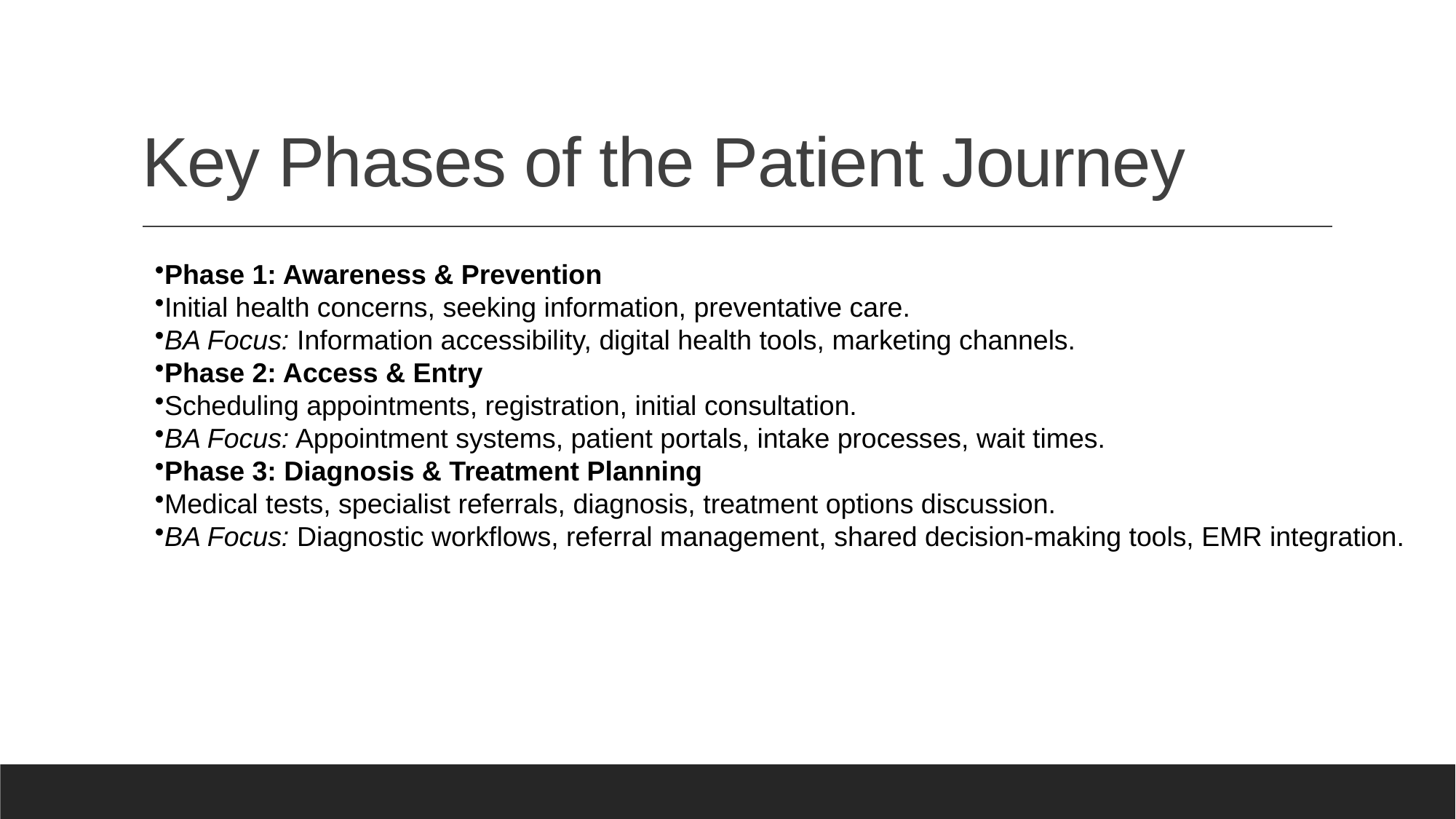

# Key Phases of the Patient Journey
Phase 1: Awareness & Prevention
Initial health concerns, seeking information, preventative care.
BA Focus: Information accessibility, digital health tools, marketing channels.
Phase 2: Access & Entry
Scheduling appointments, registration, initial consultation.
BA Focus: Appointment systems, patient portals, intake processes, wait times.
Phase 3: Diagnosis & Treatment Planning
Medical tests, specialist referrals, diagnosis, treatment options discussion.
BA Focus: Diagnostic workflows, referral management, shared decision-making tools, EMR integration.